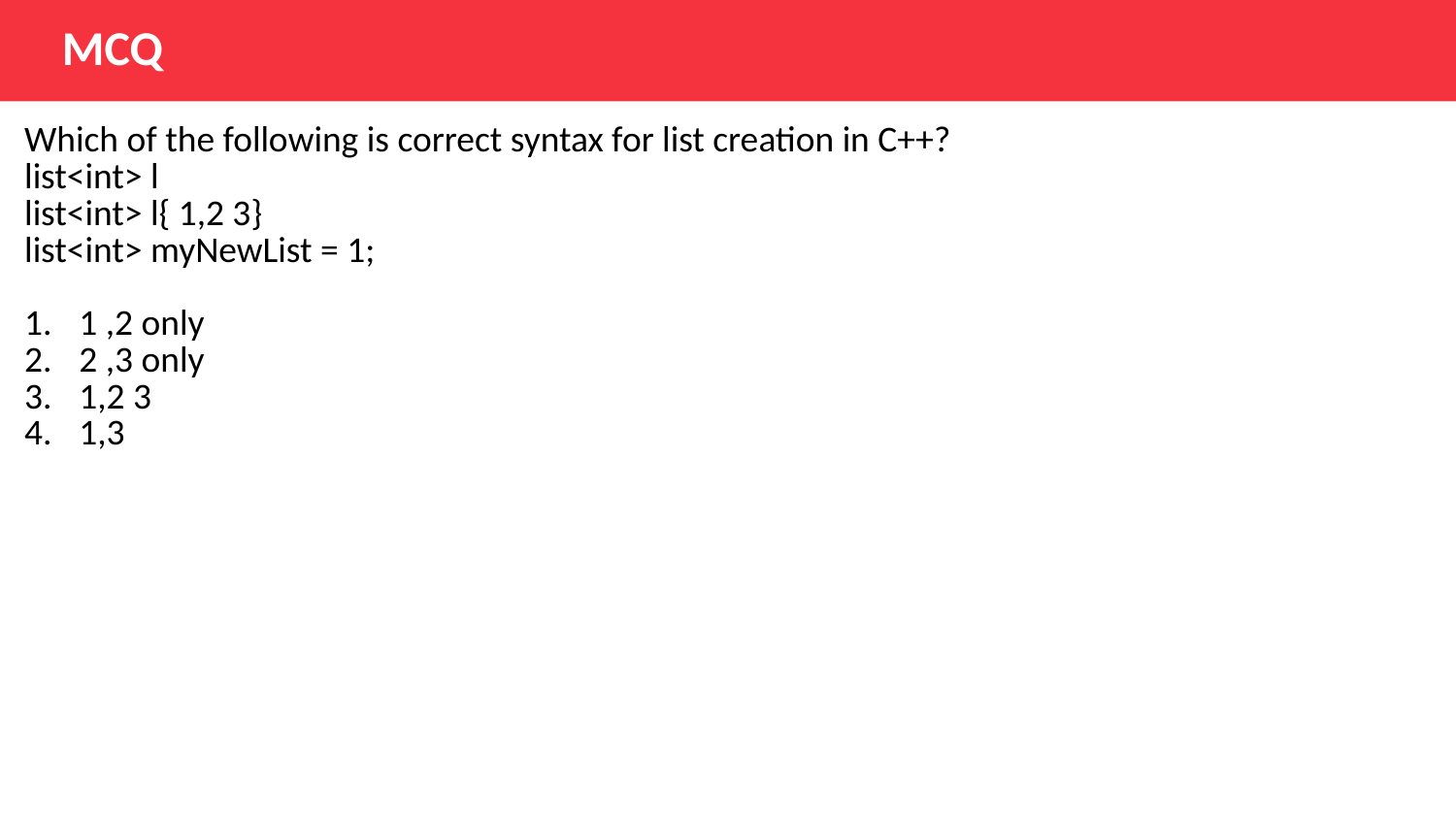

MCQ
| Which of the following is correct syntax for list creation in C++? list<int> l list<int> l{ 1,2 3} list<int> myNewList = 1; 1 ,2 only 2 ,3 only 1,2 3 1,3 |
| --- |